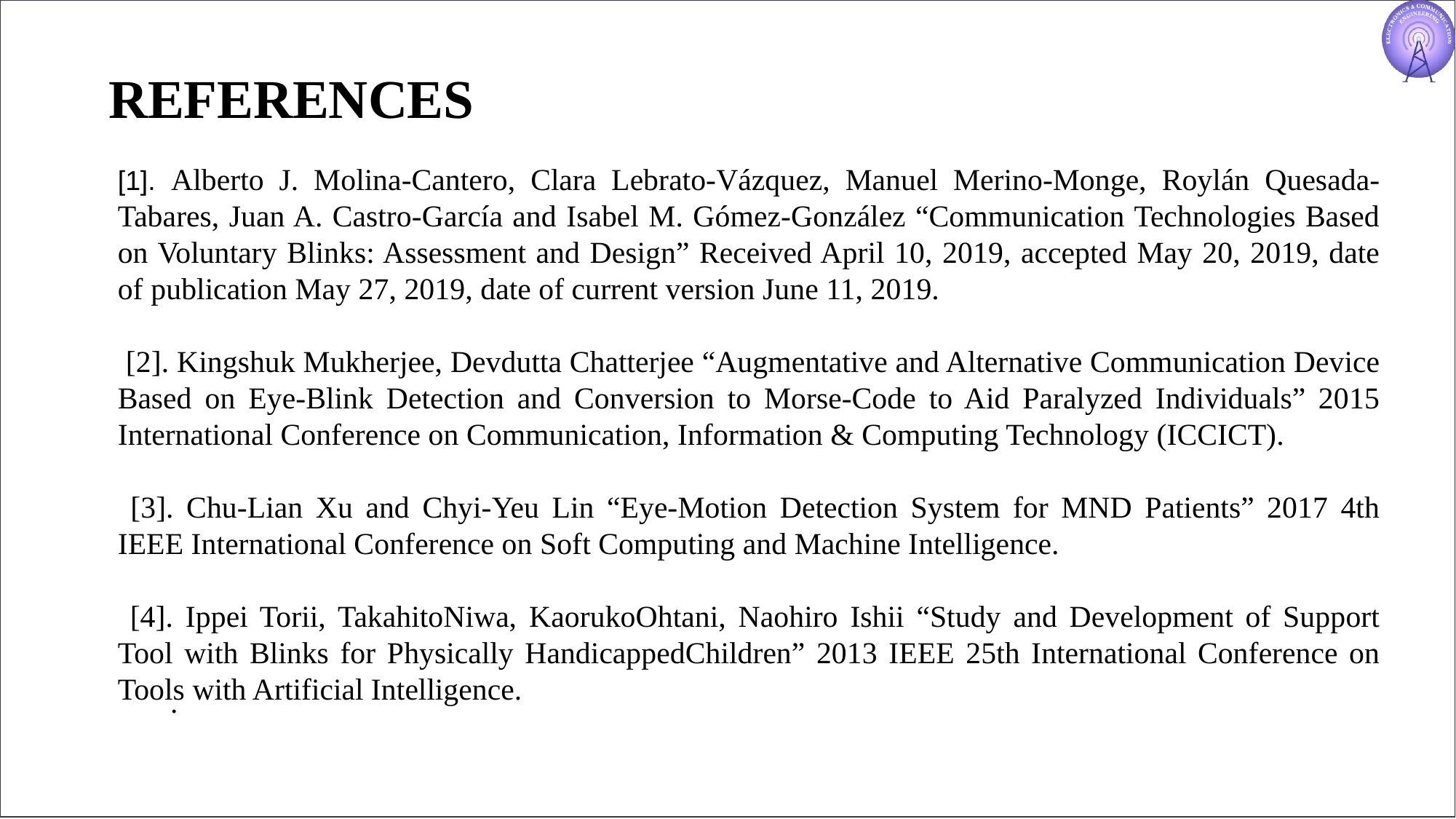

# REFERENCES
[1]. Alberto J. Molina-Cantero, Clara Lebrato-Vázquez, Manuel Merino-Monge, Roylán Quesada-Tabares, Juan A. Castro-García and Isabel M. Gómez-González “Communication Technologies Based on Voluntary Blinks: Assessment and Design” Received April 10, 2019, accepted May 20, 2019, date of publication May 27, 2019, date of current version June 11, 2019.

 [2]. Kingshuk Mukherjee, Devdutta Chatterjee “Augmentative and Alternative Communication Device Based on Eye-Blink Detection and Conversion to Morse-Code to Aid Paralyzed Individuals” 2015 International Conference on Communication, Information & Computing Technology (ICCICT).

 [3]. Chu-Lian Xu and Chyi-Yeu Lin “Eye-Motion Detection System for MND Patients” 2017 4th IEEE International Conference on Soft Computing and Machine Intelligence.

 [4]. Ippei Torii, TakahitoNiwa, KaorukoOhtani, Naohiro Ishii “Study and Development of Support Tool with Blinks for Physically HandicappedChildren” 2013 IEEE 25th International Conference on Tools with Artificial Intelligence.

.